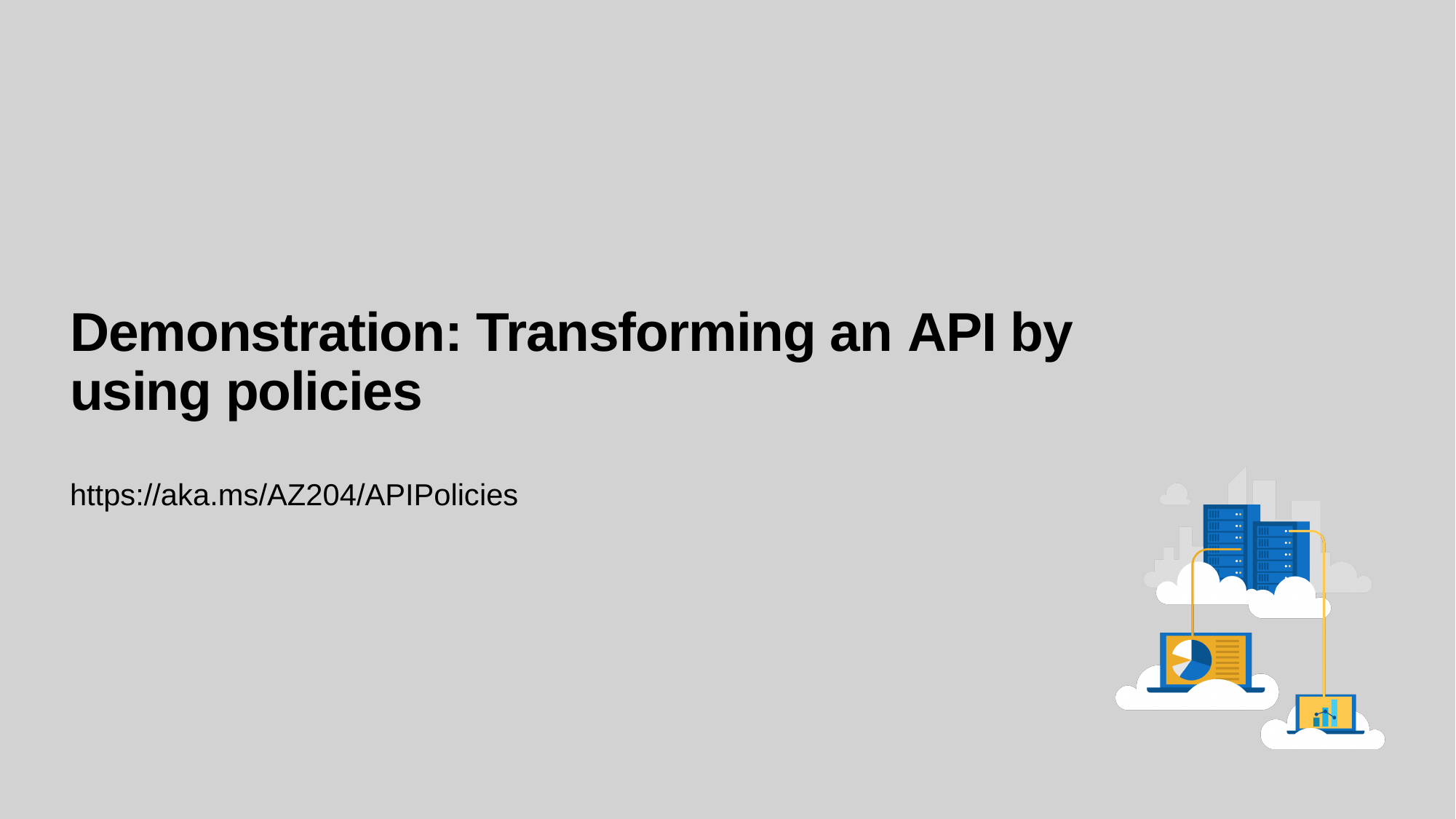

# Demonstration: Transforming an API by using policies
https://aka.ms/AZ204/APIPolicies